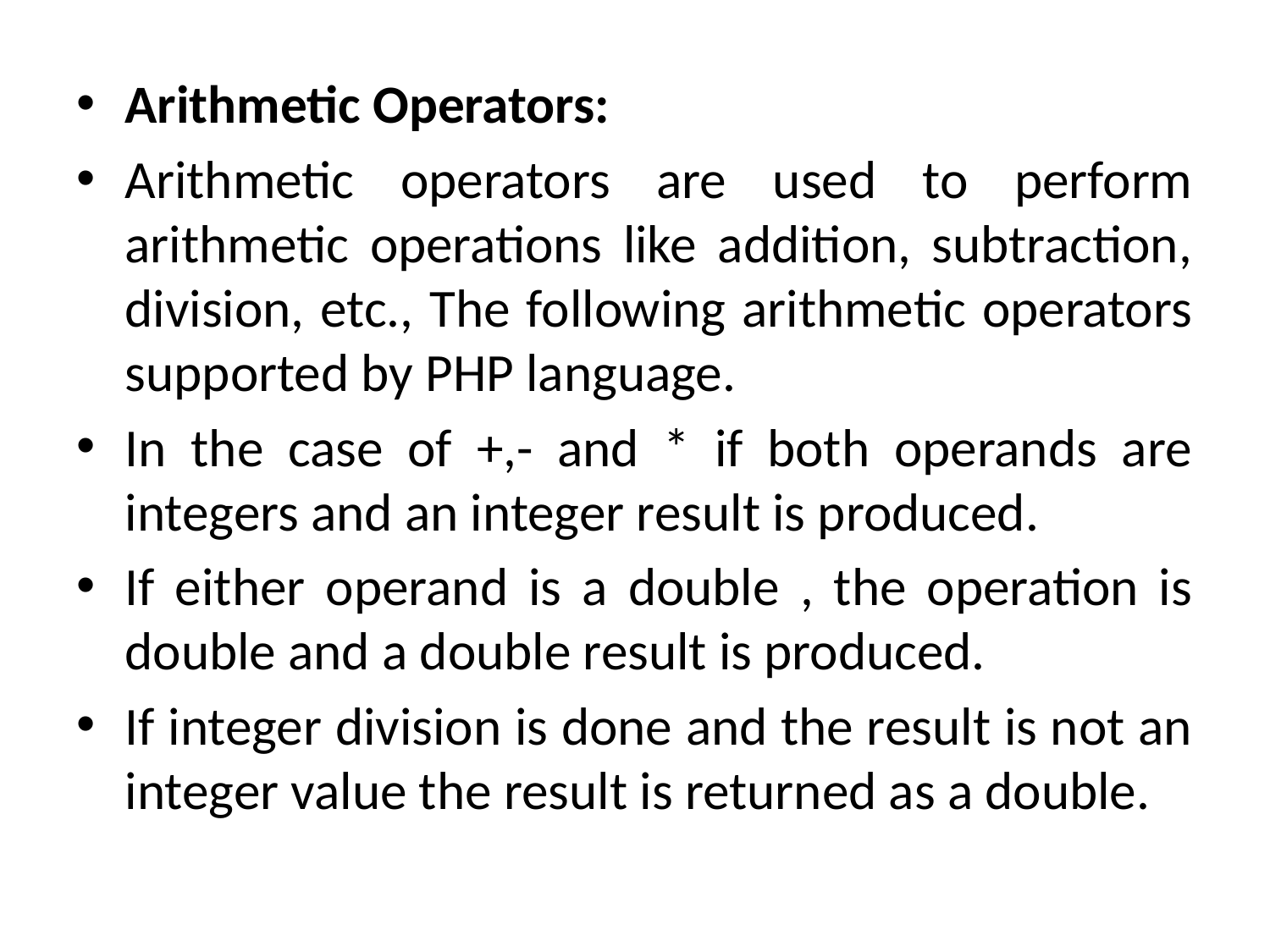

Arithmetic Operators:
Arithmetic operators are used to perform arithmetic operations like addition, subtraction, division, etc., The following arithmetic operators supported by PHP language.
In the case of +,- and * if both operands are integers and an integer result is produced.
If either operand is a double , the operation is double and a double result is produced.
If integer division is done and the result is not an integer value the result is returned as a double.